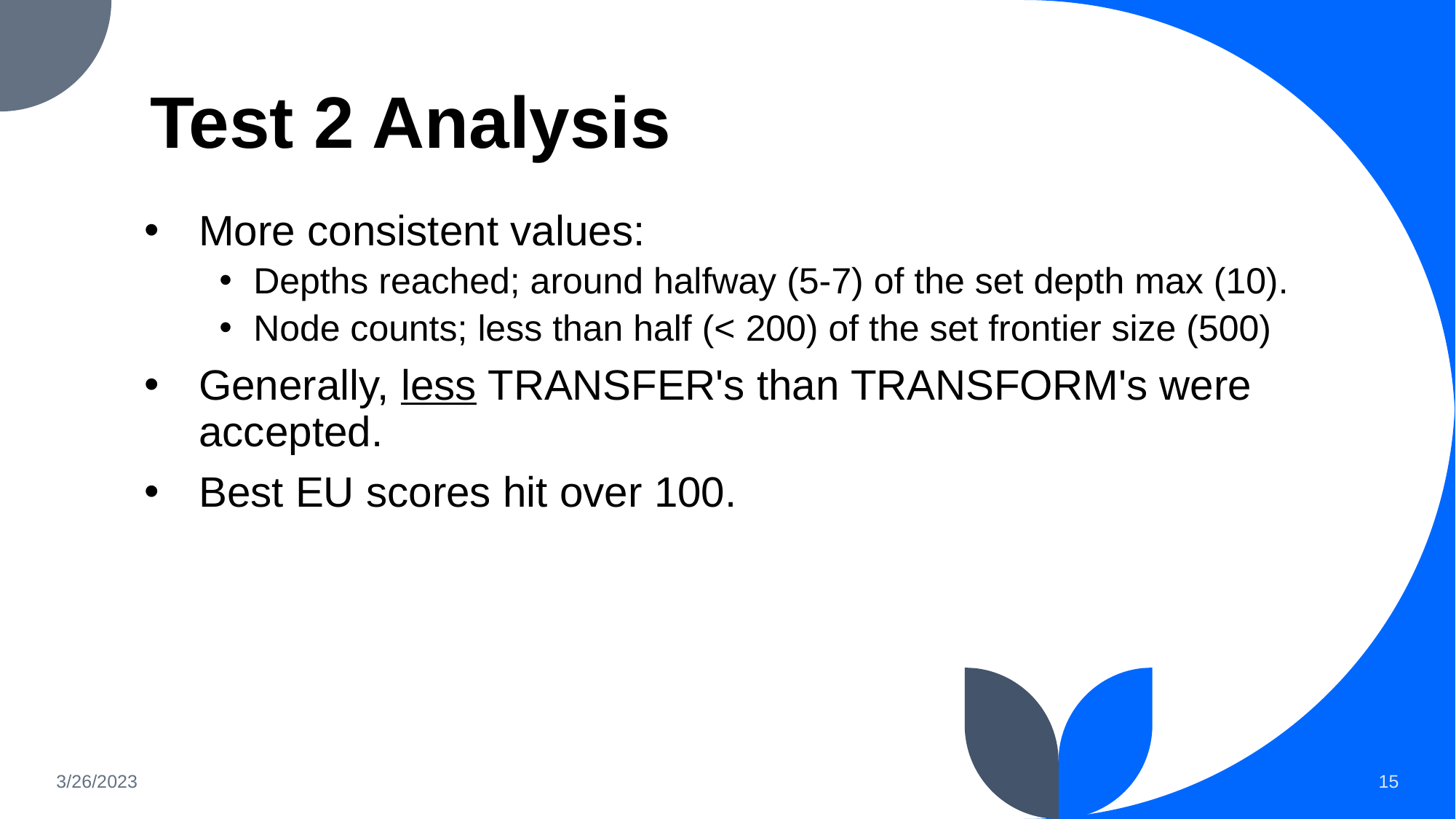

# Test 2 Analysis
More consistent values:
Depths reached; around halfway (5-7) of the set depth max (10).
Node counts; less than half (< 200) of the set frontier size (500)
Generally, less TRANSFER's than TRANSFORM's were accepted.
Best EU scores hit over 100.

3/26/2023
15